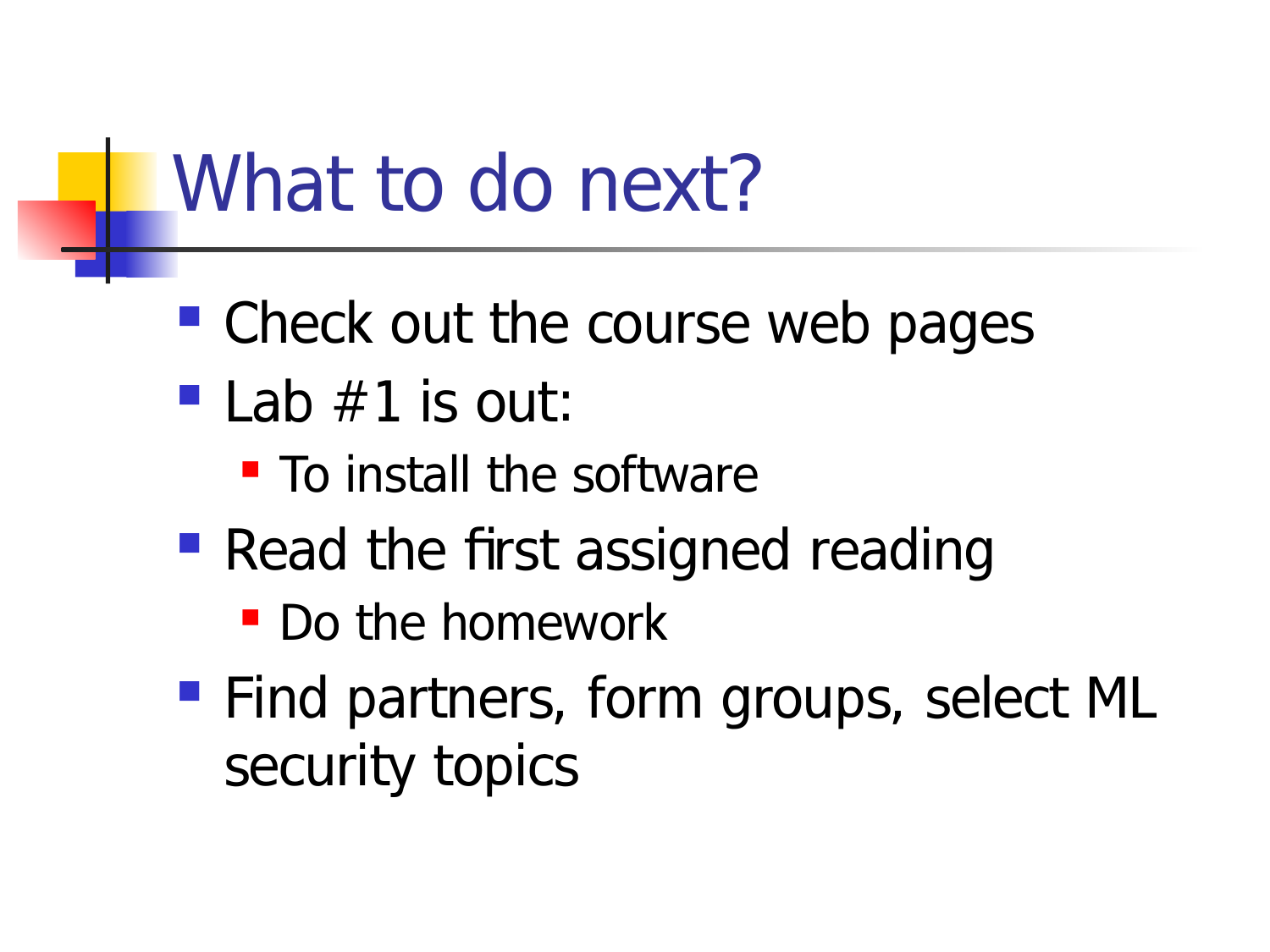

# What to do next?
Check out the course web pages
Lab #1 is out:
To install the software
Read the first assigned reading
Do the homework
Find partners, form groups, select ML security topics